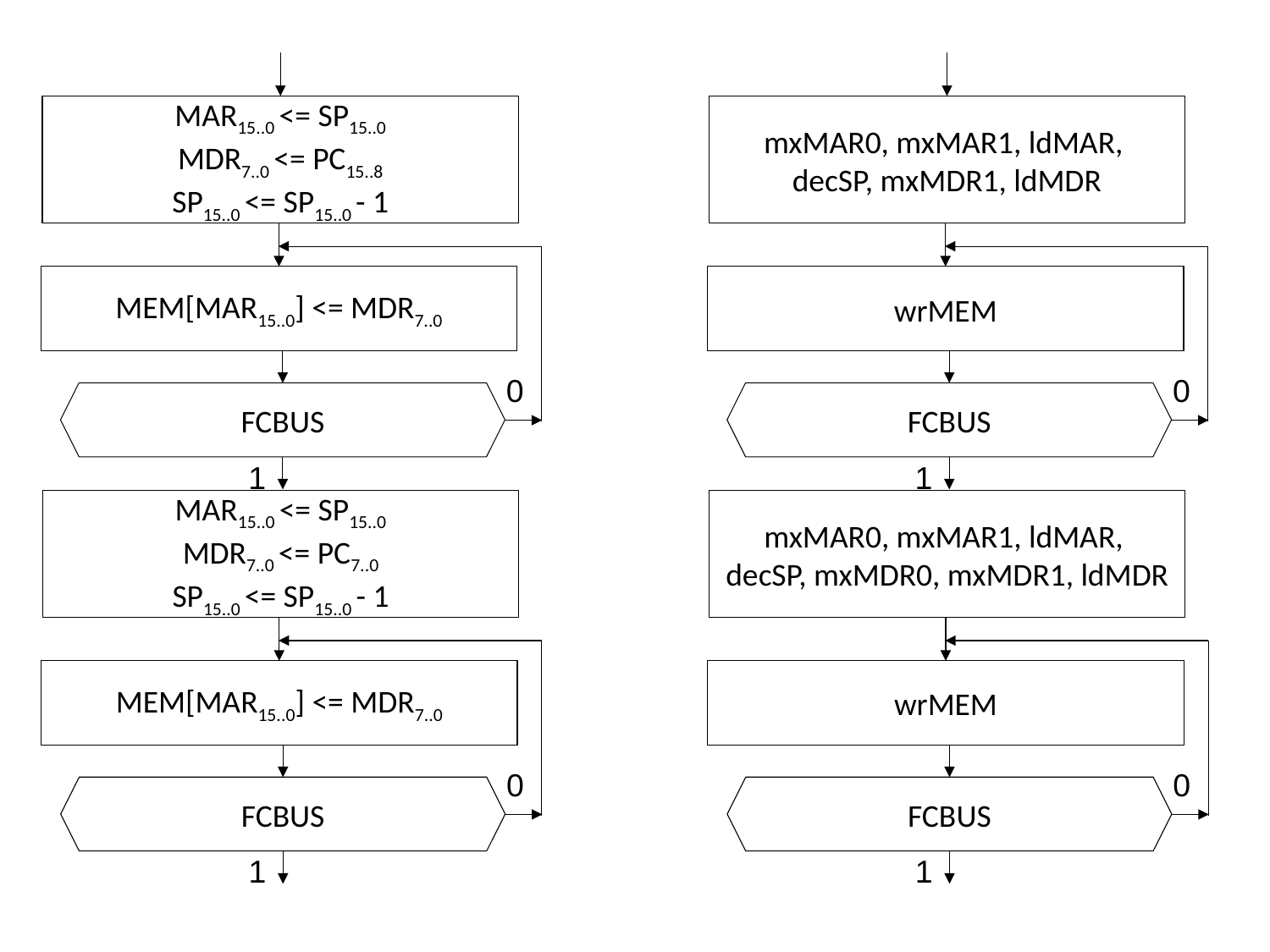

MAR15..0 <= SP15..0
MDR7..0 <= PC15..8
SP15..0 <= SP15..0 - 1
mxMAR0, mxMAR1, ldMAR,
decSP, mxMDR1, ldMDR
MEM[MAR15..0] <= MDR7..0
wrMEM
0
FCBUS
1
0
FCBUS
1
MAR15..0 <= SP15..0
MDR7..0 <= PC7..0
SP15..0 <= SP15..0 - 1
mxMAR0, mxMAR1, ldMAR,
decSP, mxMDR0, mxMDR1, ldMDR
MEM[MAR15..0] <= MDR7..0
wrMEM
0
FCBUS
1
0
FCBUS
1